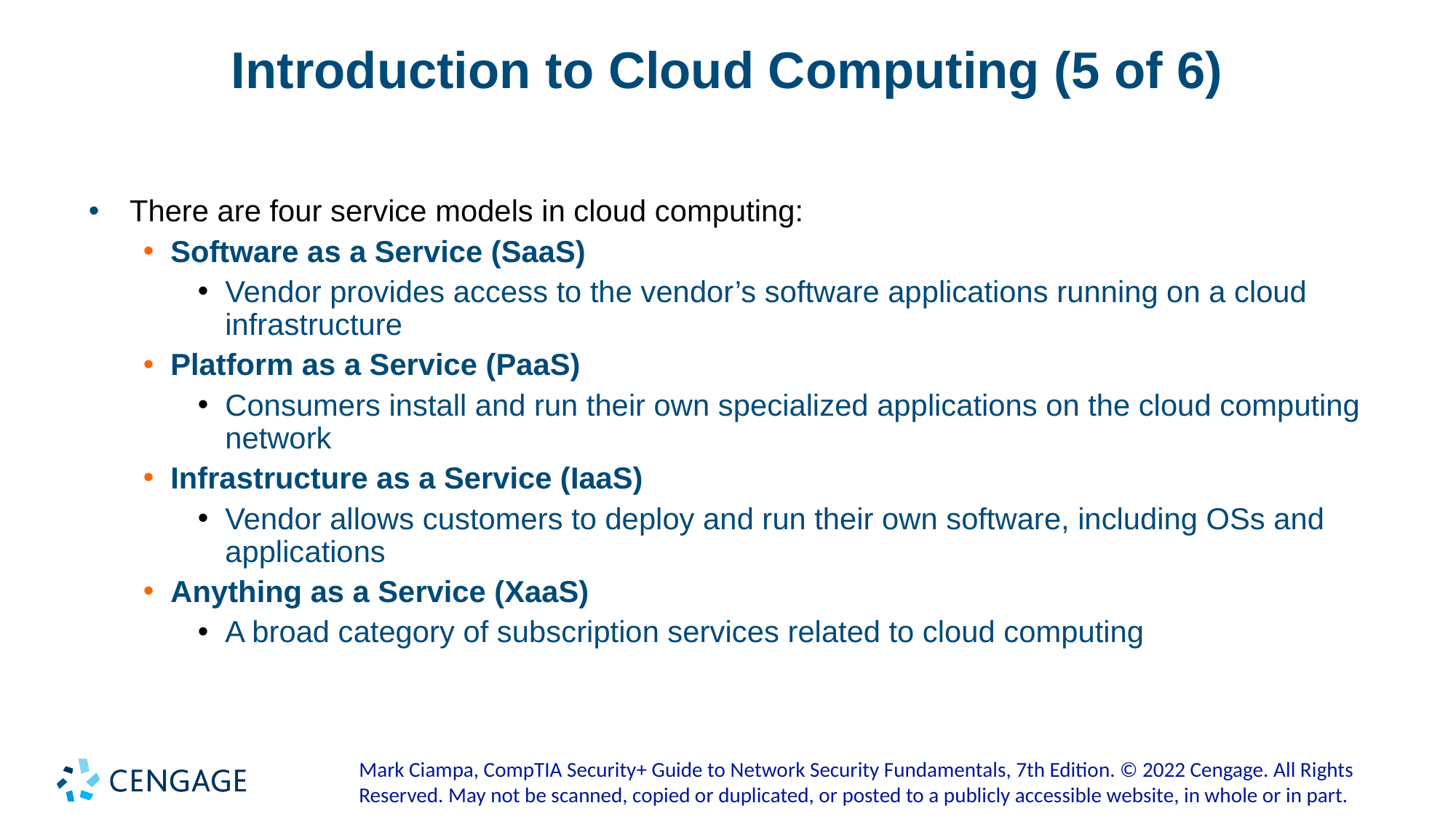

# Introduction to Cloud Computing (5 of 6)
There are four service models in cloud computing:
Software as a Service (SaaS)
Vendor provides access to the vendor’s software applications running on a cloud infrastructure
Platform as a Service (PaaS)
Consumers install and run their own specialized applications on the cloud computing network
Infrastructure as a Service (IaaS)
Vendor allows customers to deploy and run their own software, including OSs and applications
Anything as a Service (XaaS)
A broad category of subscription services related to cloud computing